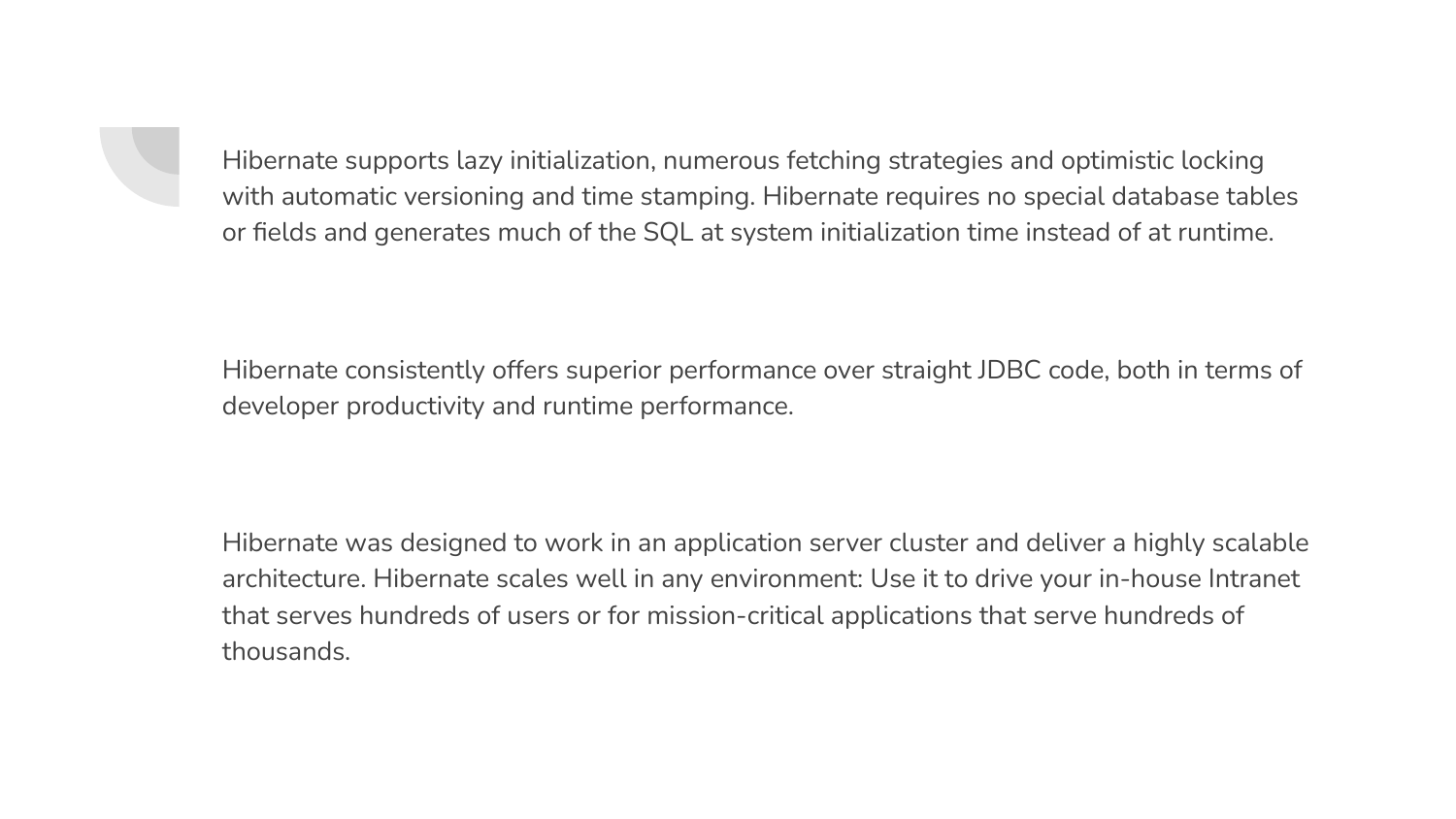

Hibernate supports lazy initialization, numerous fetching strategies and optimistic locking with automatic versioning and time stamping. Hibernate requires no special database tables or fields and generates much of the SQL at system initialization time instead of at runtime.

Hibernate consistently offers superior performance over straight JDBC code, both in terms of developer productivity and runtime performance.

Hibernate was designed to work in an application server cluster and deliver a highly scalable architecture. Hibernate scales well in any environment: Use it to drive your in-house Intranet that serves hundreds of users or for mission-critical applications that serve hundreds of thousands.